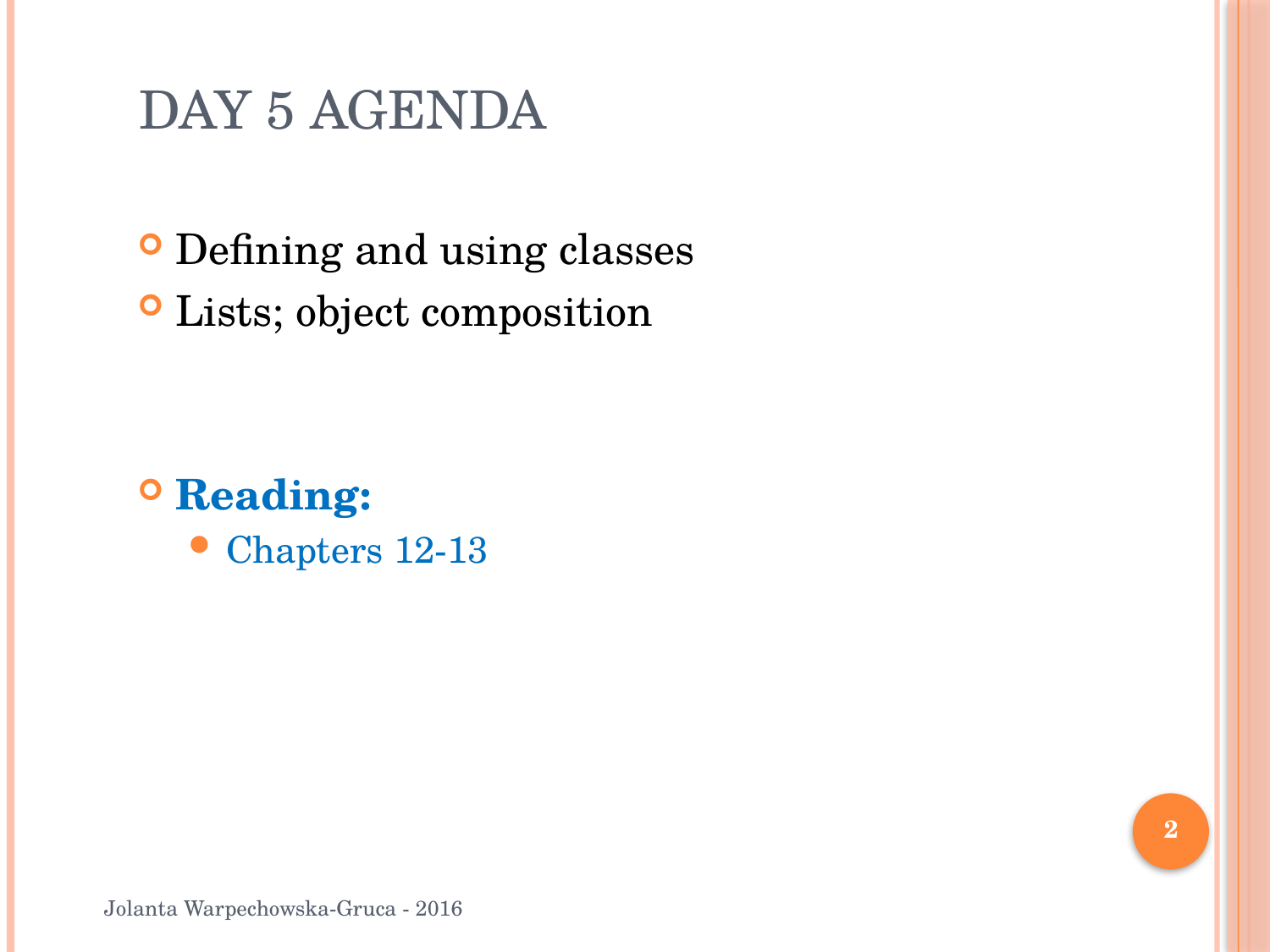

# Day 5 Agenda
Defining and using classes
Lists; object composition

Reading:
Chapters 12-13
2
Jolanta Warpechowska-Gruca - 2016